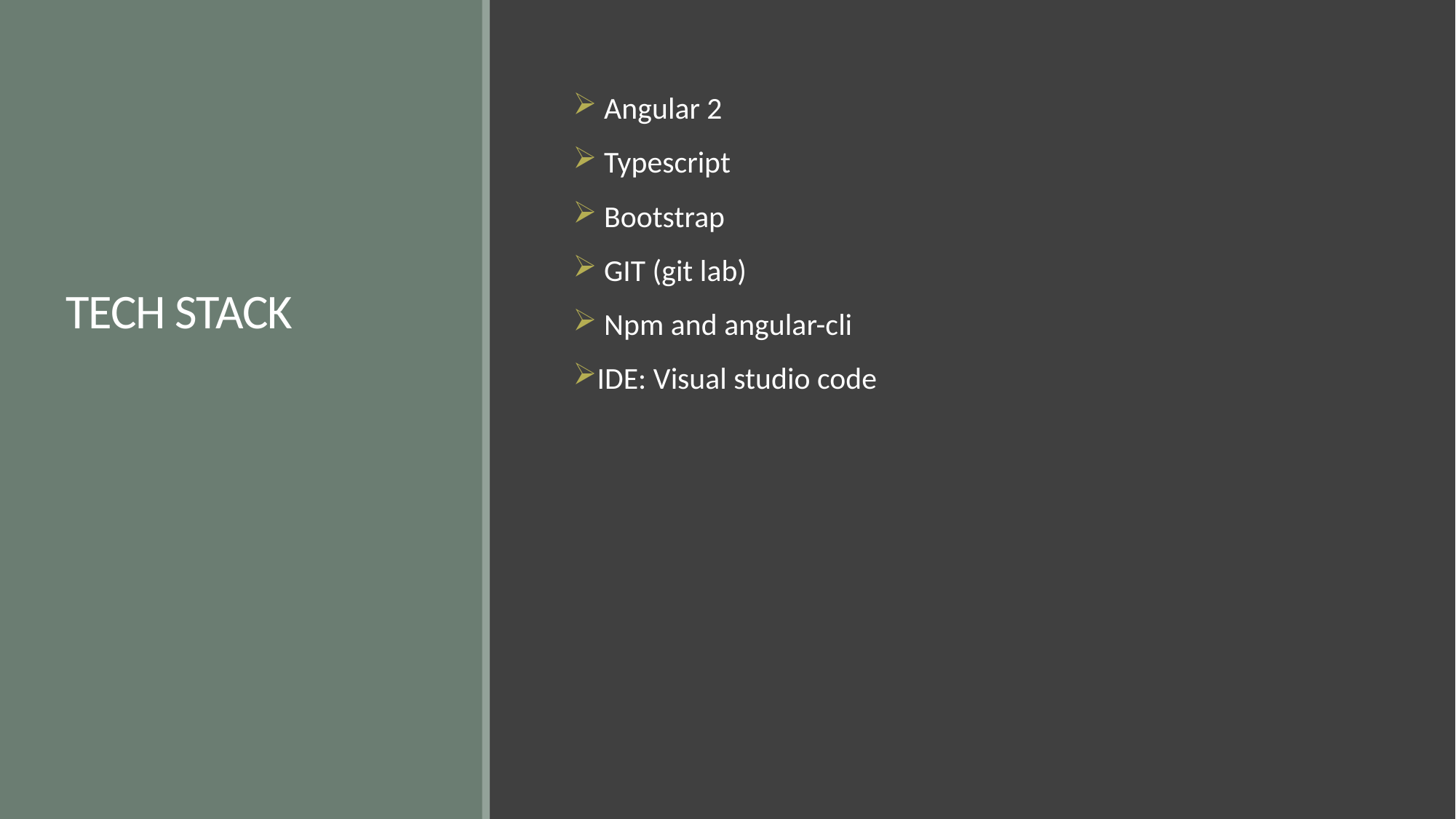

# TECH STACK
 Angular 2
 Typescript
 Bootstrap
 GIT (git lab)
 Npm and angular-cli
IDE: Visual studio code